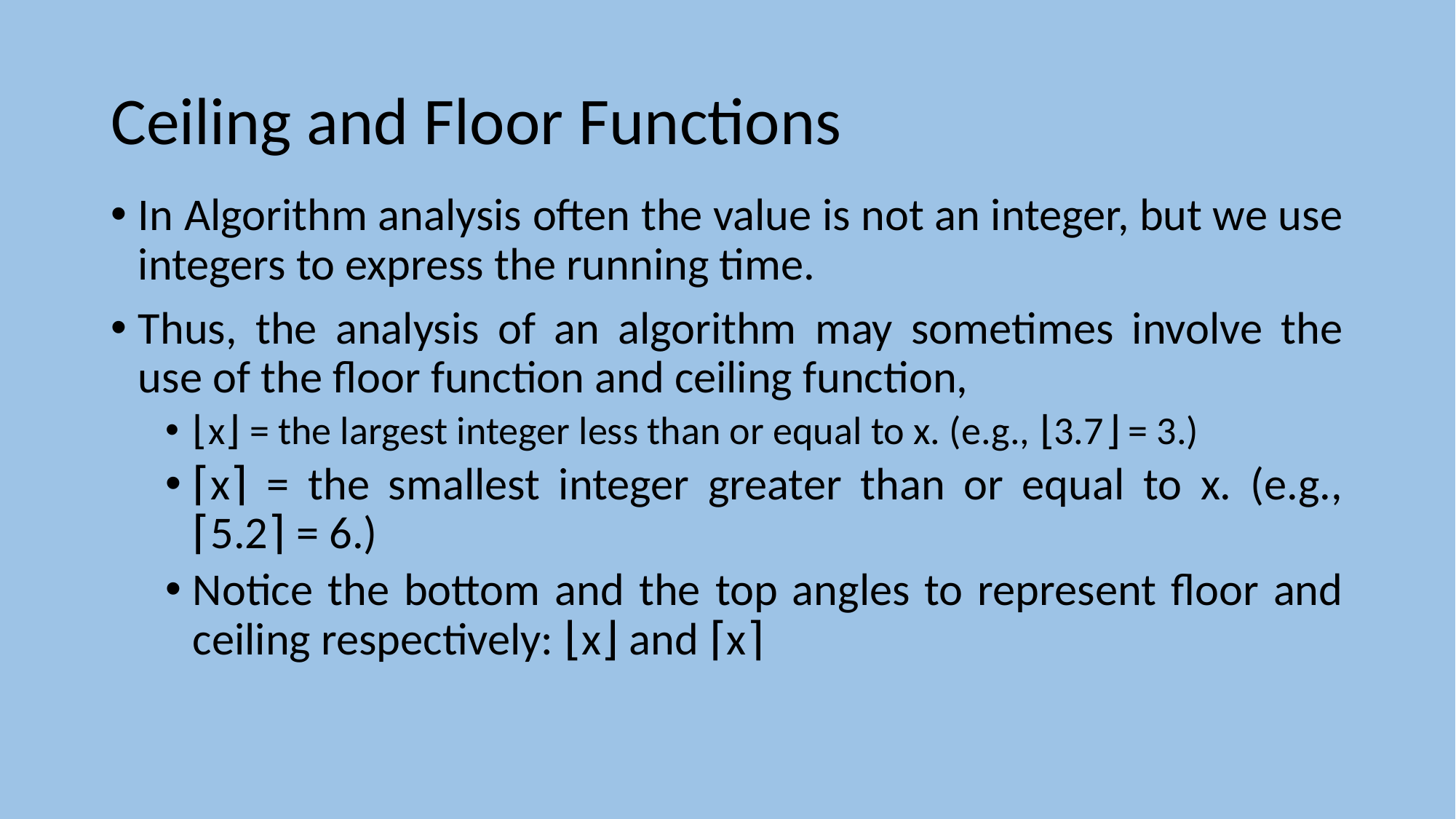

# Ceiling and Floor Functions
In Algorithm analysis often the value is not an integer, but we use integers to express the running time.
Thus, the analysis of an algorithm may sometimes involve the use of the floor function and ceiling function,
⌊x⌋ = the largest integer less than or equal to x. (e.g., ⌊3.7⌋ = 3.)
⌈x⌉ = the smallest integer greater than or equal to x. (e.g., ⌈5.2⌉ = 6.)
Notice the bottom and the top angles to represent floor and ceiling respectively: ⌊x⌋ and ⌈x⌉